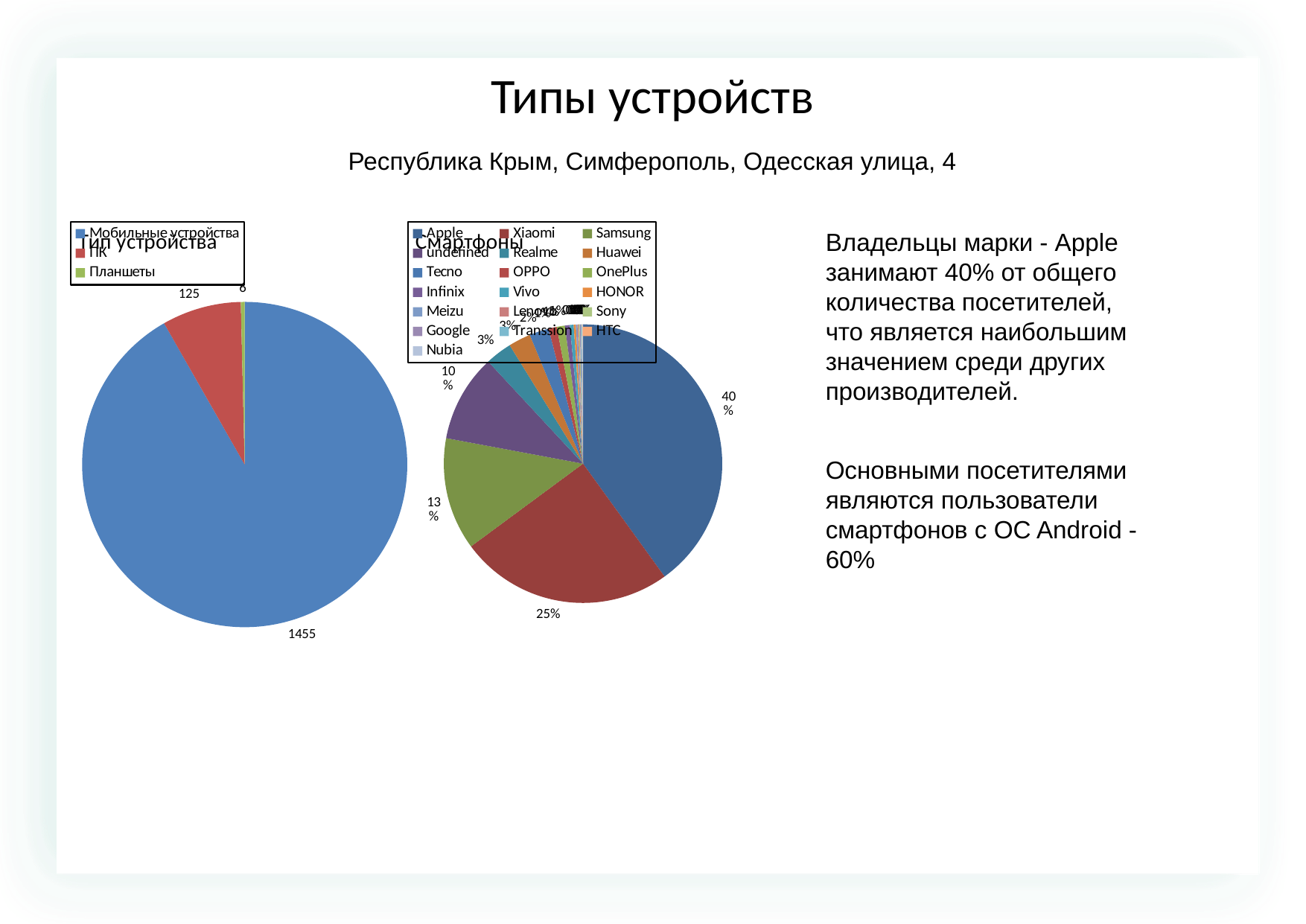

Типы устройств
Республика Крым, Симферополь, Одесская улица, 4

### Chart: Тип устройства

| Category |  |
|---|---|
| Мобильные устройства | 1455.0 |
| ПК | 125.0 |
| Планшеты | 6.0 |

### Chart: Смартфоны

| Category |  |
|---|---|
| Apple | 635.0 |
| Xiaomi | 394.0 |
| Samsung | 207.0 |
| undefined | 161.0 |
| Realme | 49.0 |
| Huawei | 41.0 |
| Tecno | 36.0 |
| OPPO | 15.0 |
| OnePlus | 15.0 |
| Infinix | 9.0 |
| Vivo | 7.0 |
| HONOR | 4.0 |
| Meizu | 3.0 |
| Lenovo | 2.0 |
| Sony | 2.0 |
| Google | 2.0 |
| Transsion | 2.0 |
| HTC | 1.0 |
| Nubia | 1.0 |
Владельцы марки - Apple занимают 40% от общего количества посетителей, что является наибольшим значением среди других производителей.
Основными посетителями являются пользователи  смартфонов с OC Android - 60%